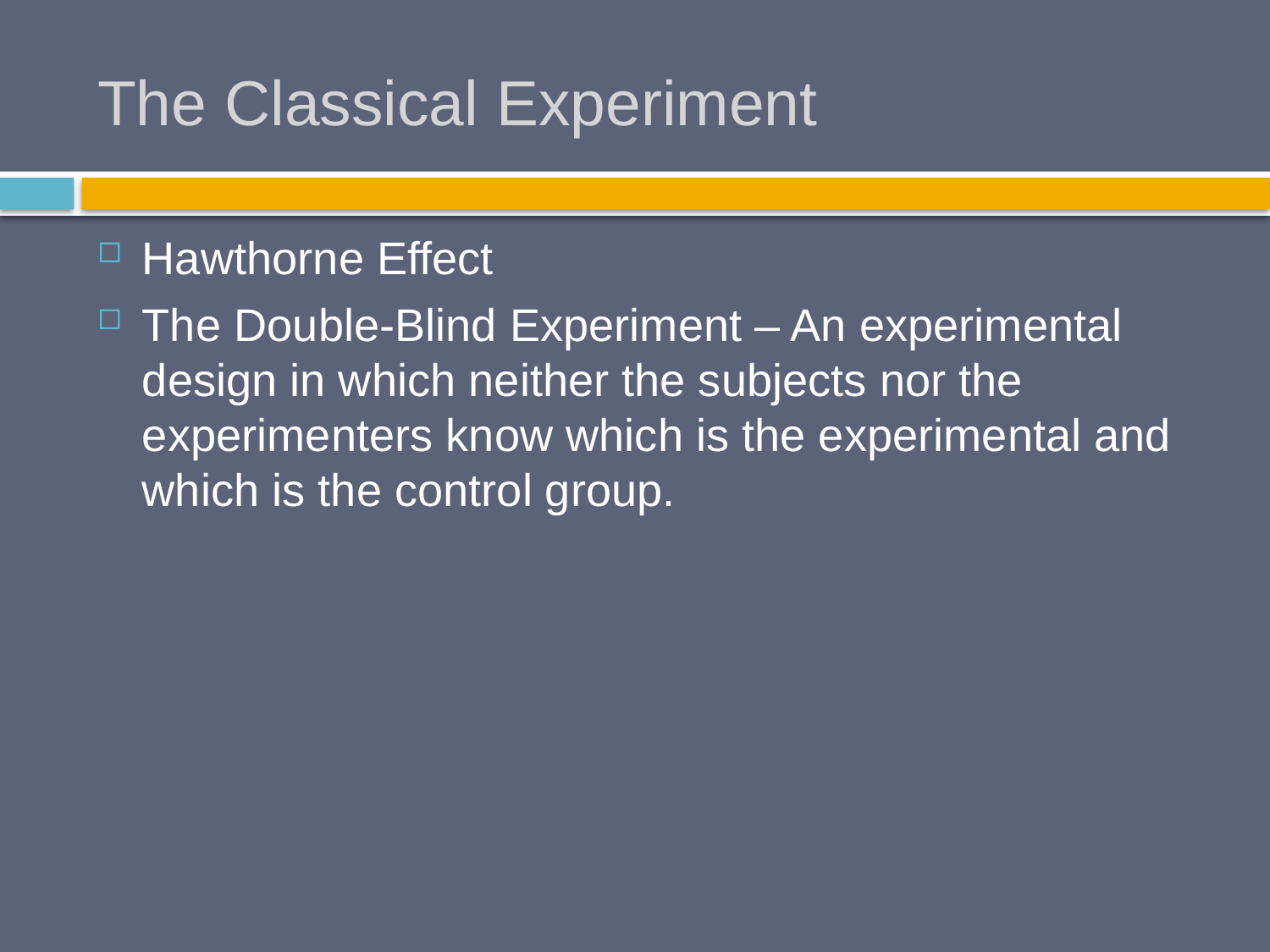

# The Classical Experiment
Hawthorne Effect
The Double-Blind Experiment – An experimental design in which neither the subjects nor the experimenters know which is the experimental and which is the control group.